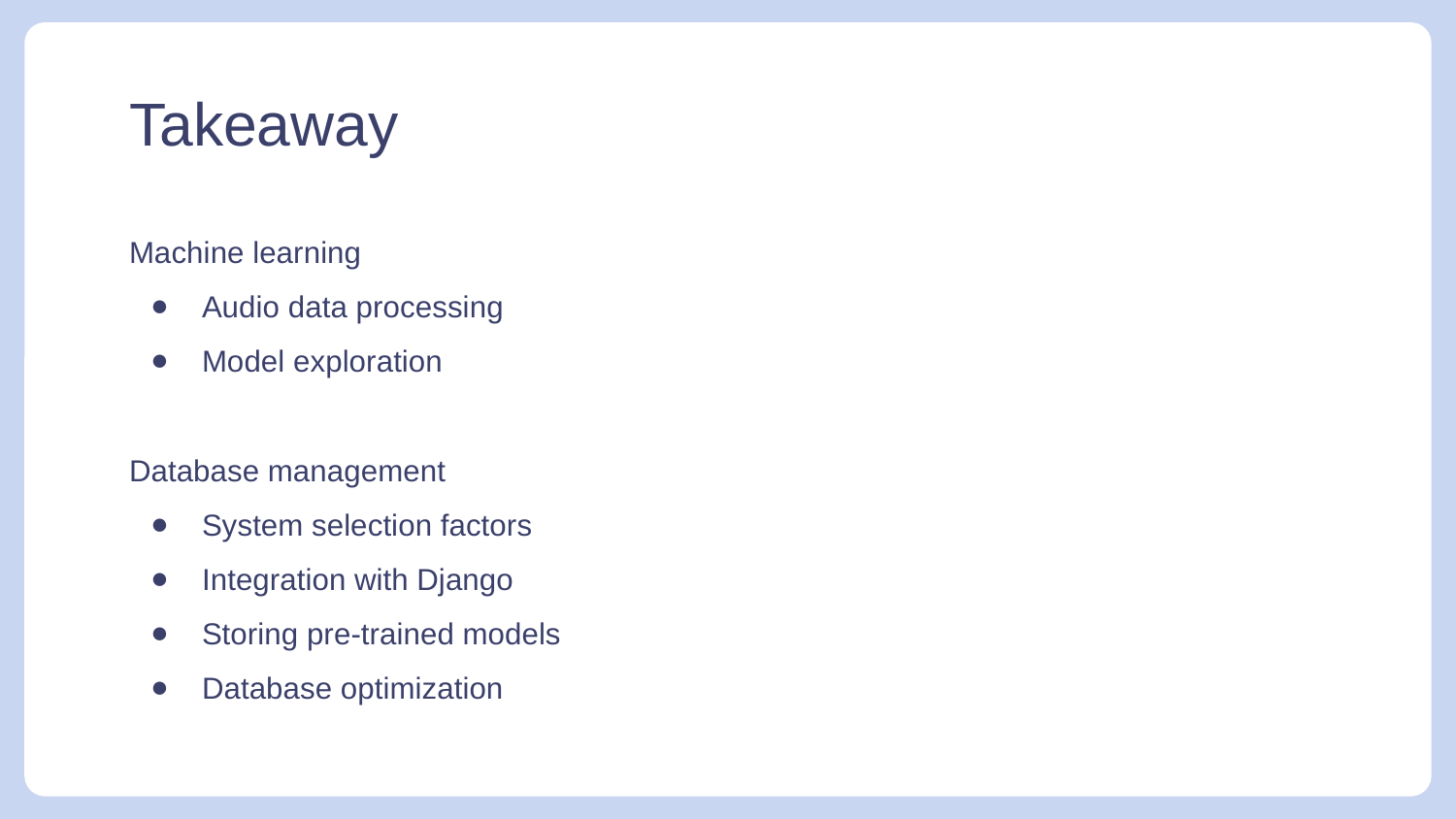

# Takeaway
Machine learning
Audio data processing
Model exploration

Database management
System selection factors
Integration with Django
Storing pre-trained models
Database optimization